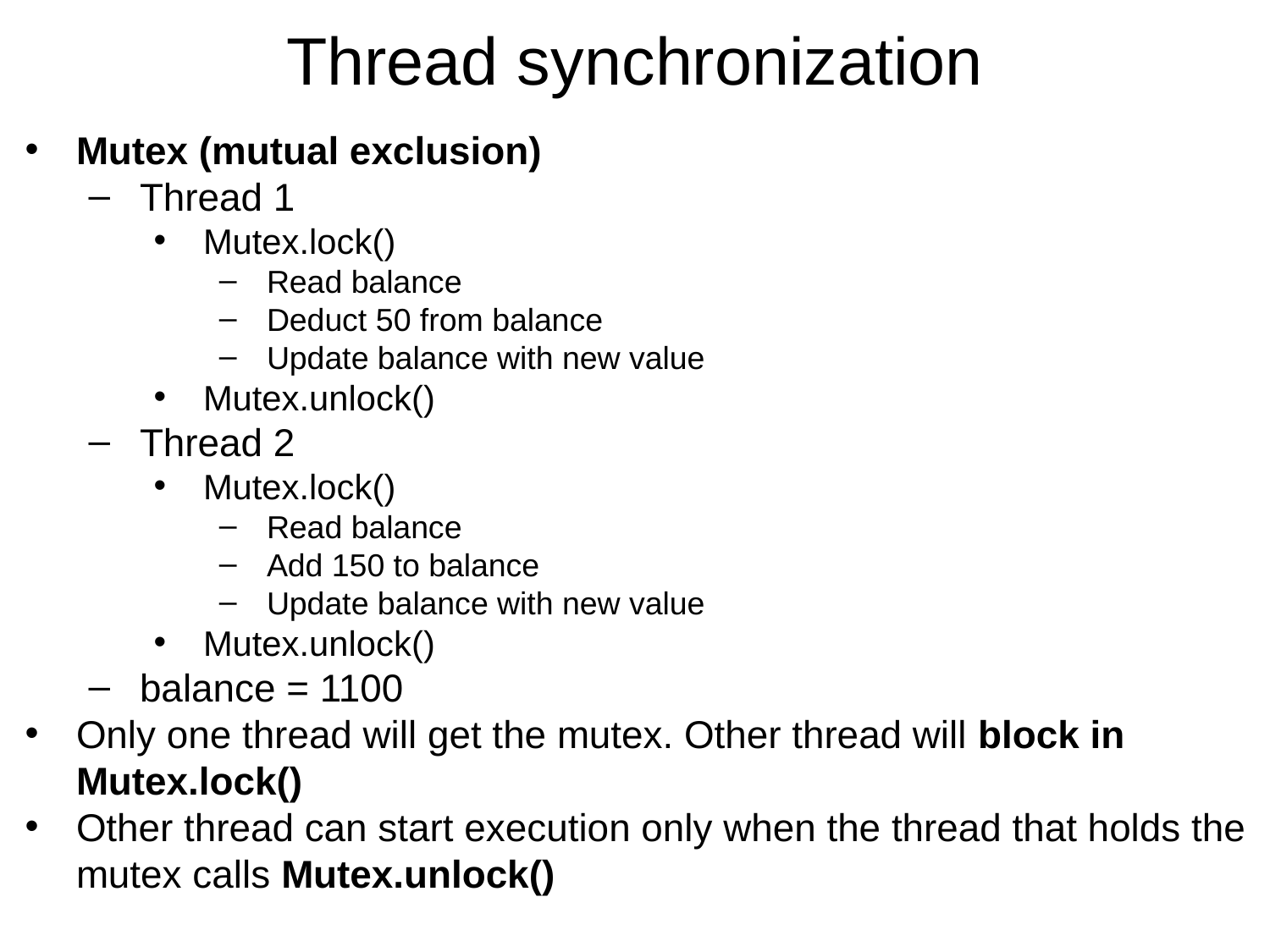

# Thread synchronization
Mutex (mutual exclusion)
Thread 1
Mutex.lock()
Read balance
Deduct 50 from balance
Update balance with new value
Mutex.unlock()
Thread 2
Mutex.lock()
Read balance
Add 150 to balance
Update balance with new value
Mutex.unlock()
balance = 1100
Only one thread will get the mutex. Other thread will block in Mutex.lock()
Other thread can start execution only when the thread that holds the mutex calls Mutex.unlock()